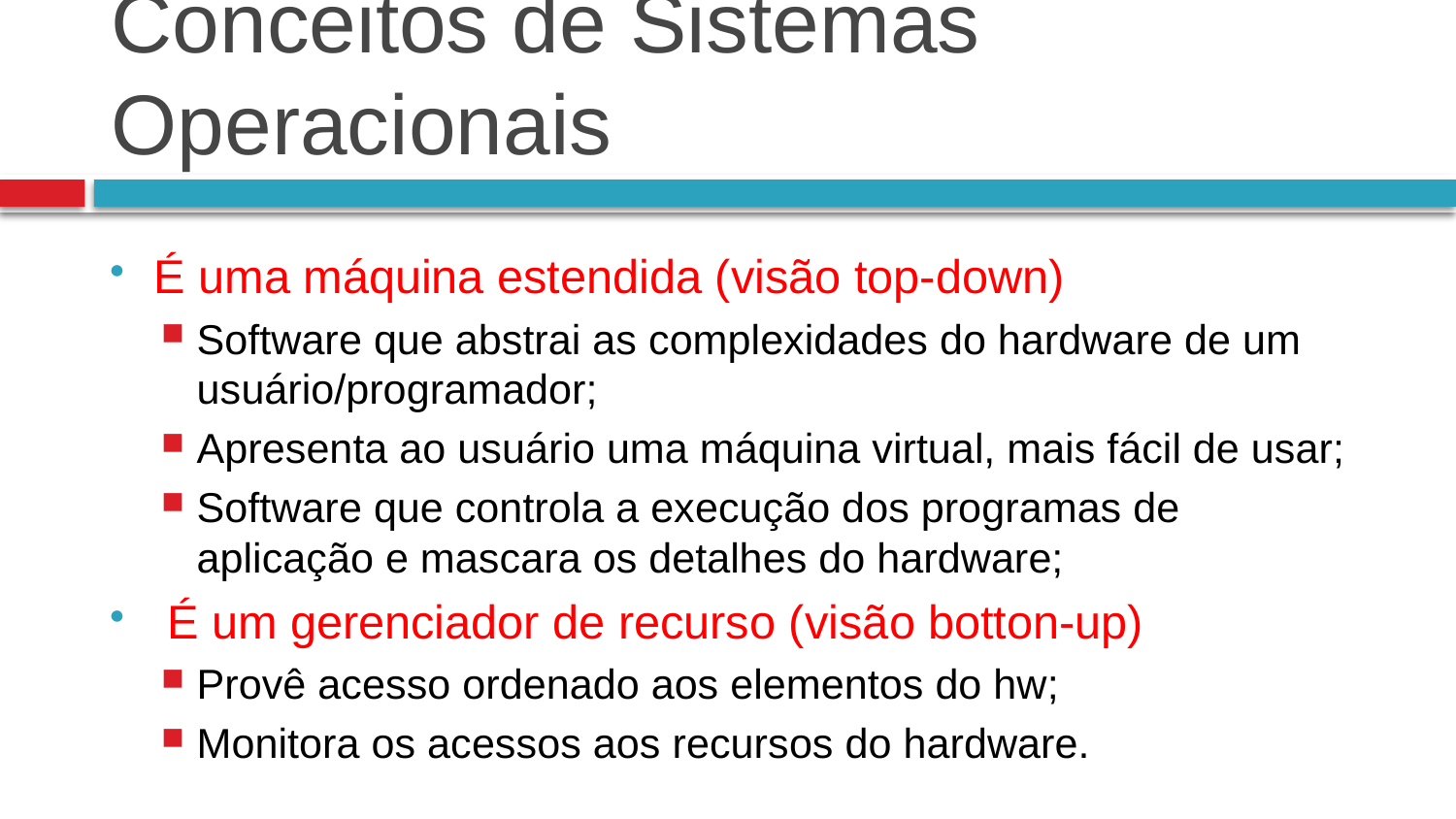

# Conceitos de Sistemas Operacionais
É uma máquina estendida (visão top-down)
Software que abstrai as complexidades do hardware de um usuário/programador;
Apresenta ao usuário uma máquina virtual, mais fácil de usar;
Software que controla a execução dos programas de aplicação e mascara os detalhes do hardware;
 É um gerenciador de recurso (visão botton-up)
Provê acesso ordenado aos elementos do hw;
Monitora os acessos aos recursos do hardware.